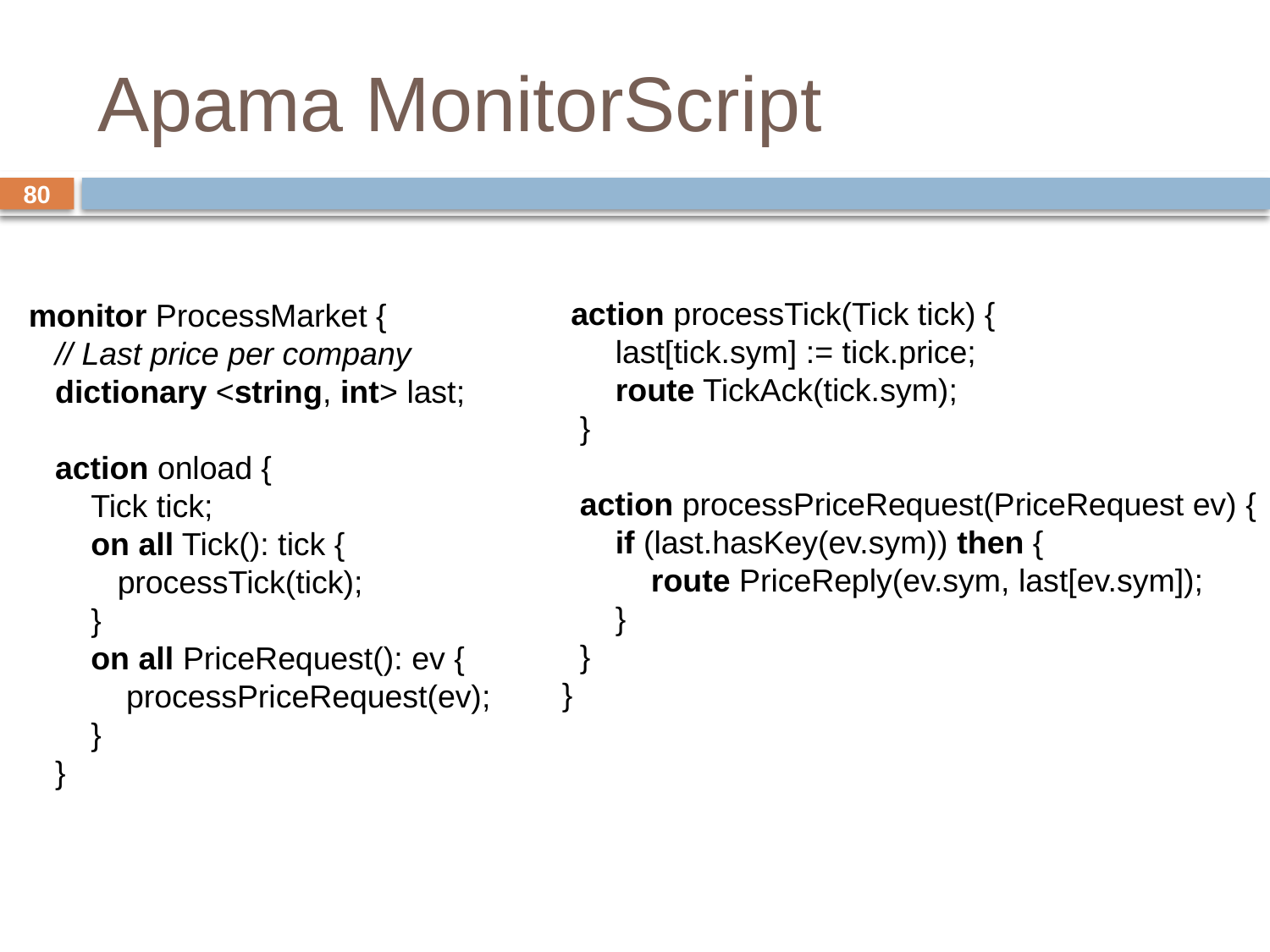

# Apama MonitorScript
80
 action processTick(Tick tick) {
      last[tick.sym] := tick.price;
      route TickAck(tick.sym);
  }

  action processPriceRequest(PriceRequest ev) {
      if (last.hasKey(ev.sym)) then {
          route PriceReply(ev.sym, last[ev.sym]);
      }
  }
}

monitor ProcessMarket {
   // Last price per company
   dictionary <string, int> last;

   action onload {
       Tick tick;
       on all Tick(): tick {
          processTick(tick);
       }
       on all PriceRequest(): ev {
           processPriceRequest(ev);
       }
   }